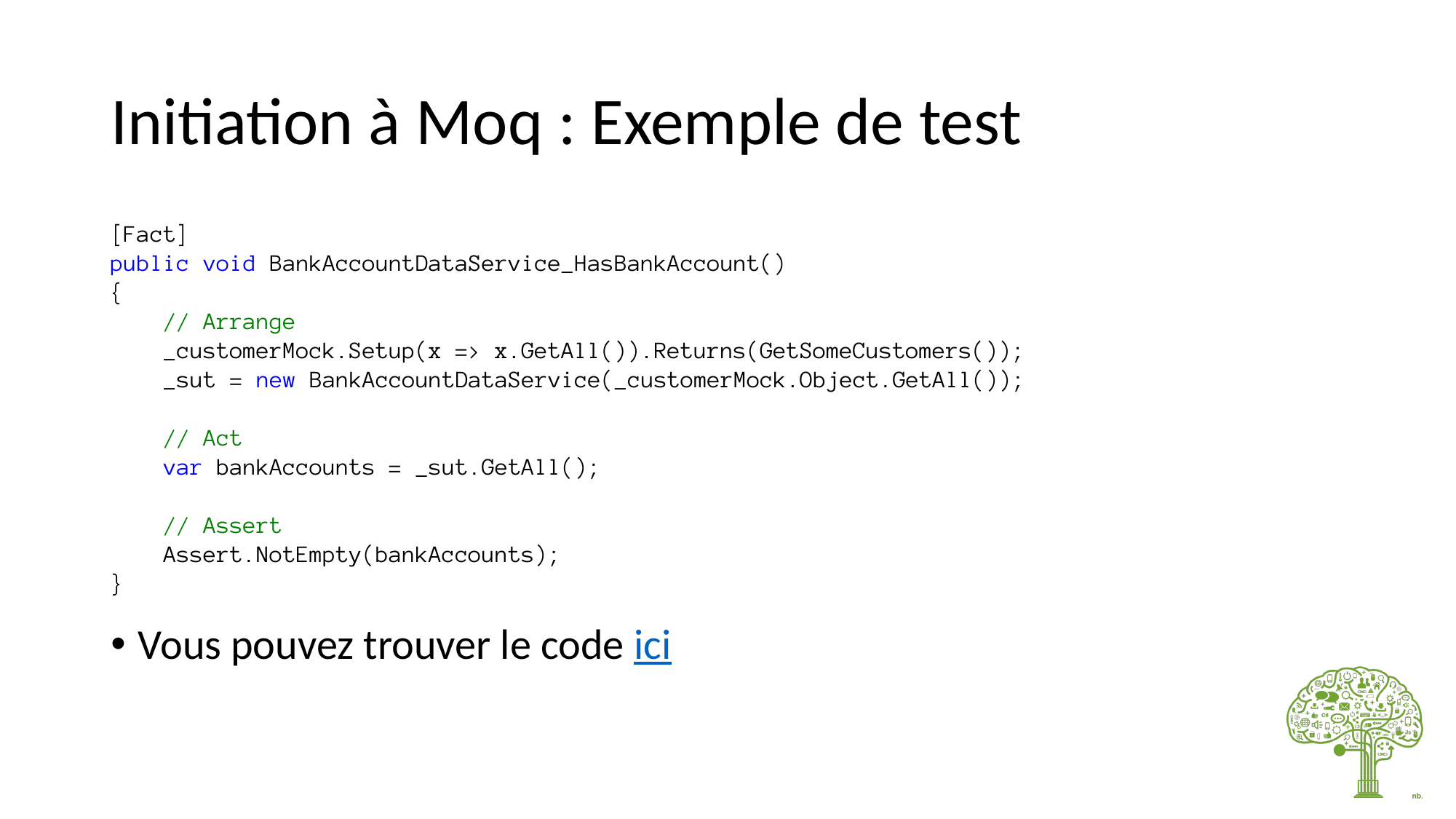

# Initiation à Moq : Exemple de test
[Fact]
public void BankAccountDataService_HasBankAccount()
{
    // Arrange
    _customerMock.Setup(x => x.GetAll()).Returns(GetSomeCustomers());
    _sut = new BankAccountDataService(_customerMock.Object.GetAll());

    // Act
    var bankAccounts = _sut.GetAll();

    // Assert
    Assert.NotEmpty(bankAccounts);
}
Vous pouvez trouver le code ici